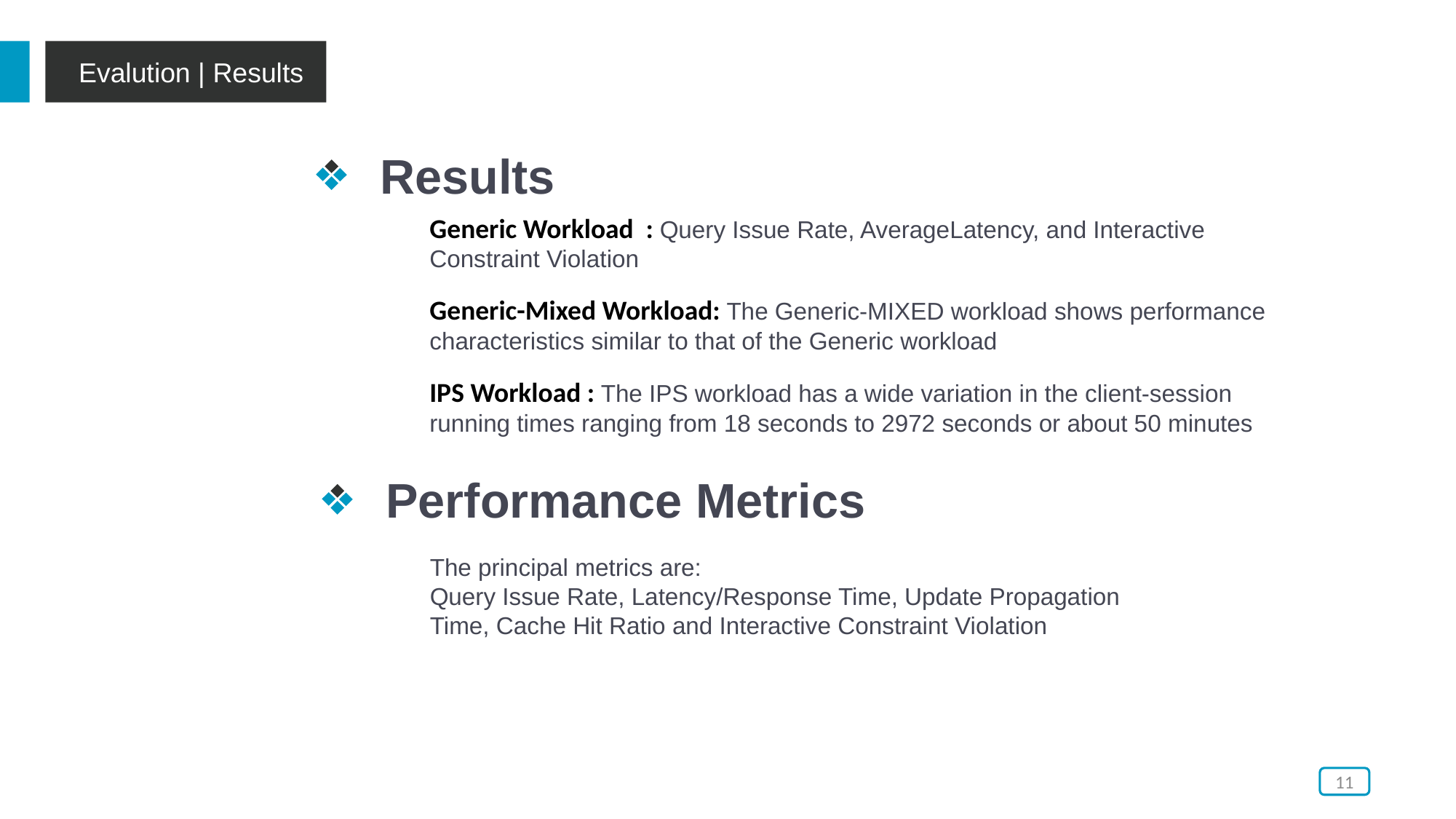

Evalution | Results
Results

Generic Workload  : Query Issue Rate, AverageLatency, and Interactive Constraint Violation
Generic-Mixed Workload: The Generic-MIXED workload shows performance characteristics similar to that of the Generic workload
IPS Workload : The IPS workload has a wide variation in the client-session running times ranging from 18 seconds to 2972 seconds or about 50 minutes

Performance Metrics

The principal metrics are:
Query Issue Rate, Latency/Response Time, Update Propagation Time, Cache Hit Ratio and Interactive Constraint Violation

11